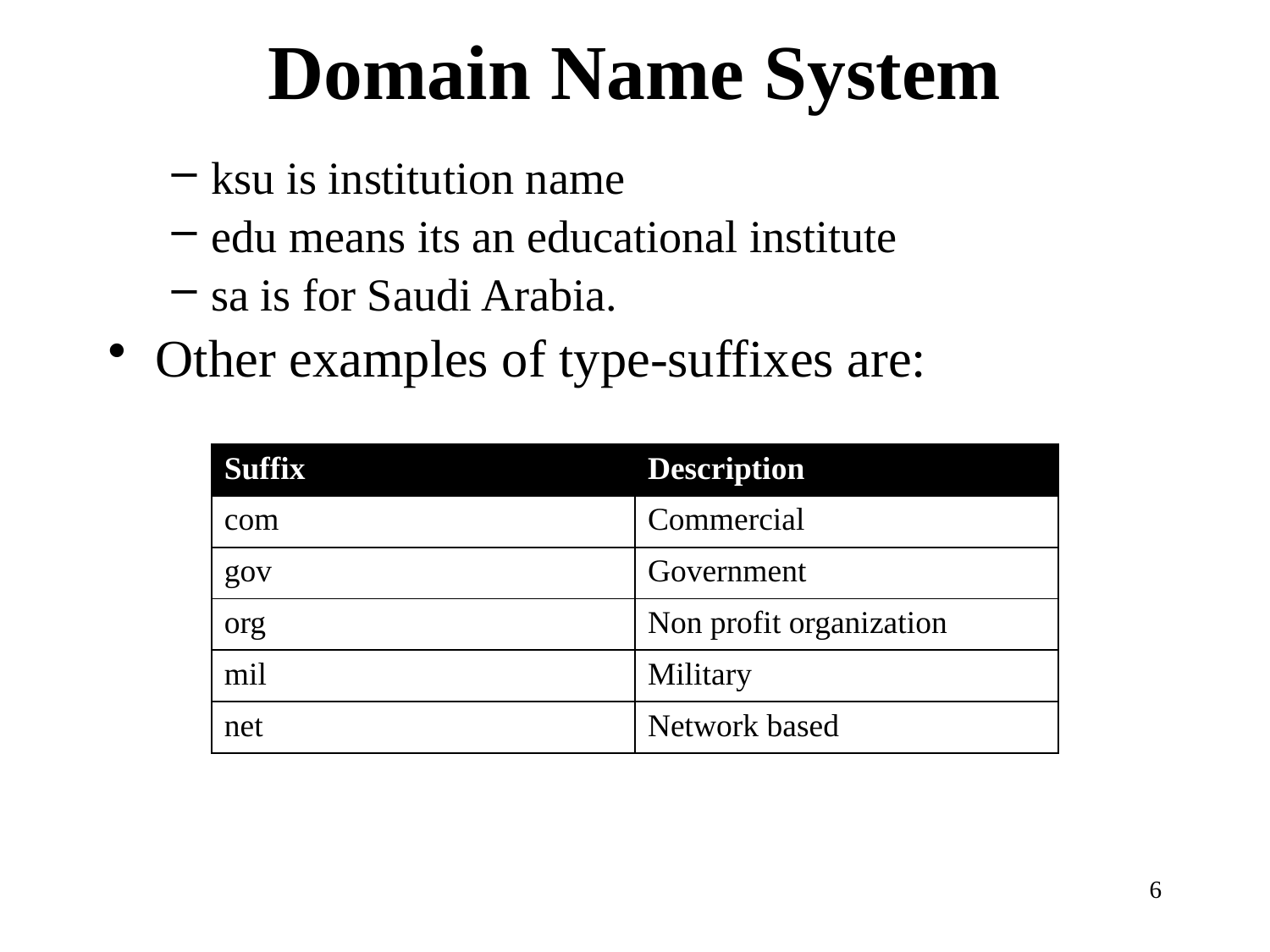

# Domain Name System
ksu is institution name
edu means its an educational institute
sa is for Saudi Arabia.
Other examples of type-suffixes are:

| Suffix | Description |
| --- | --- |
| com | Commercial |
| gov | Government |
| org | Non profit organization |
| mil | Military |
| net | Network based |
6